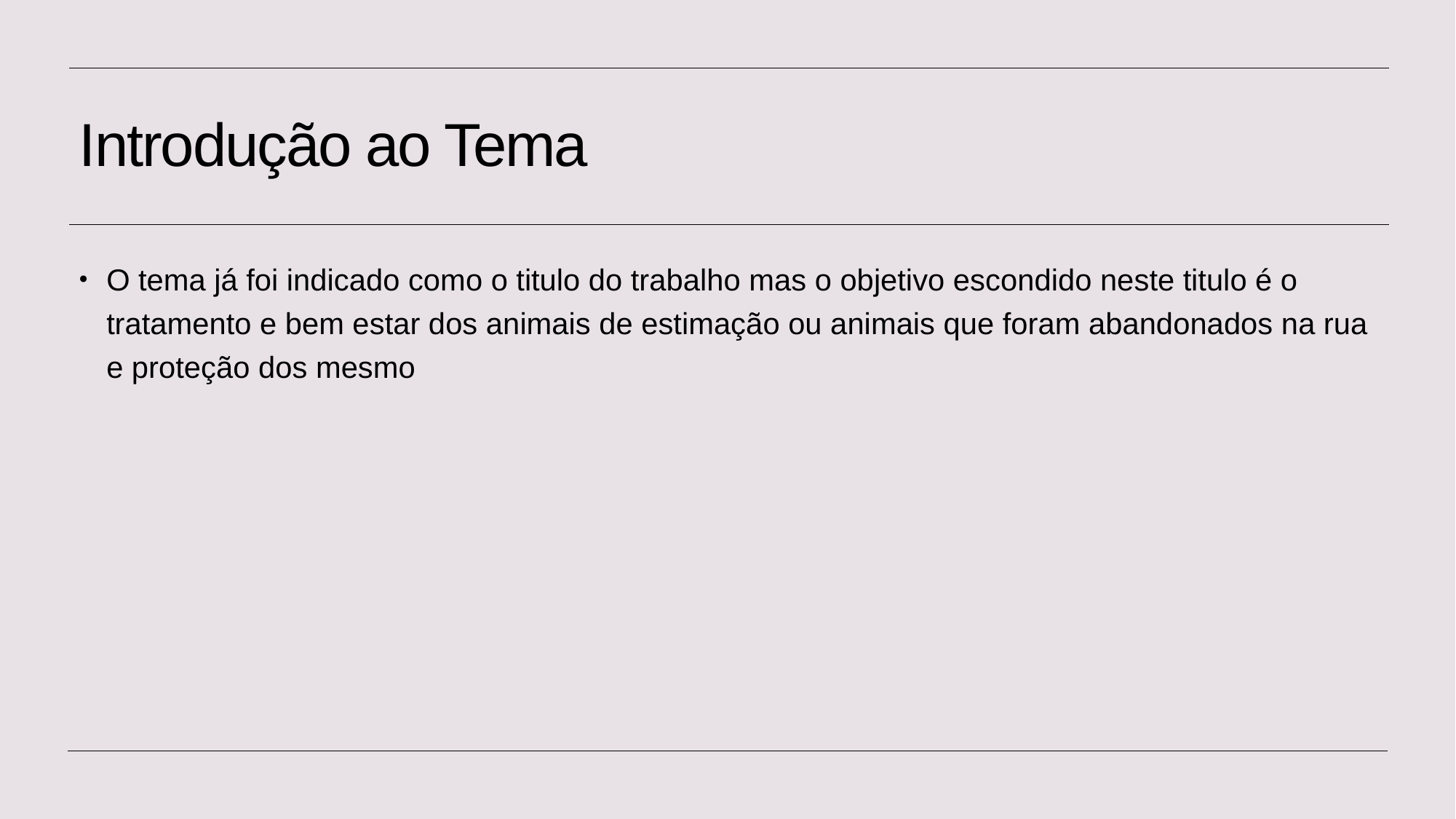

# Introdução ao Tema
O tema já foi indicado como o titulo do trabalho mas o objetivo escondido neste titulo é o tratamento e bem estar dos animais de estimação ou animais que foram abandonados na rua e proteção dos mesmo